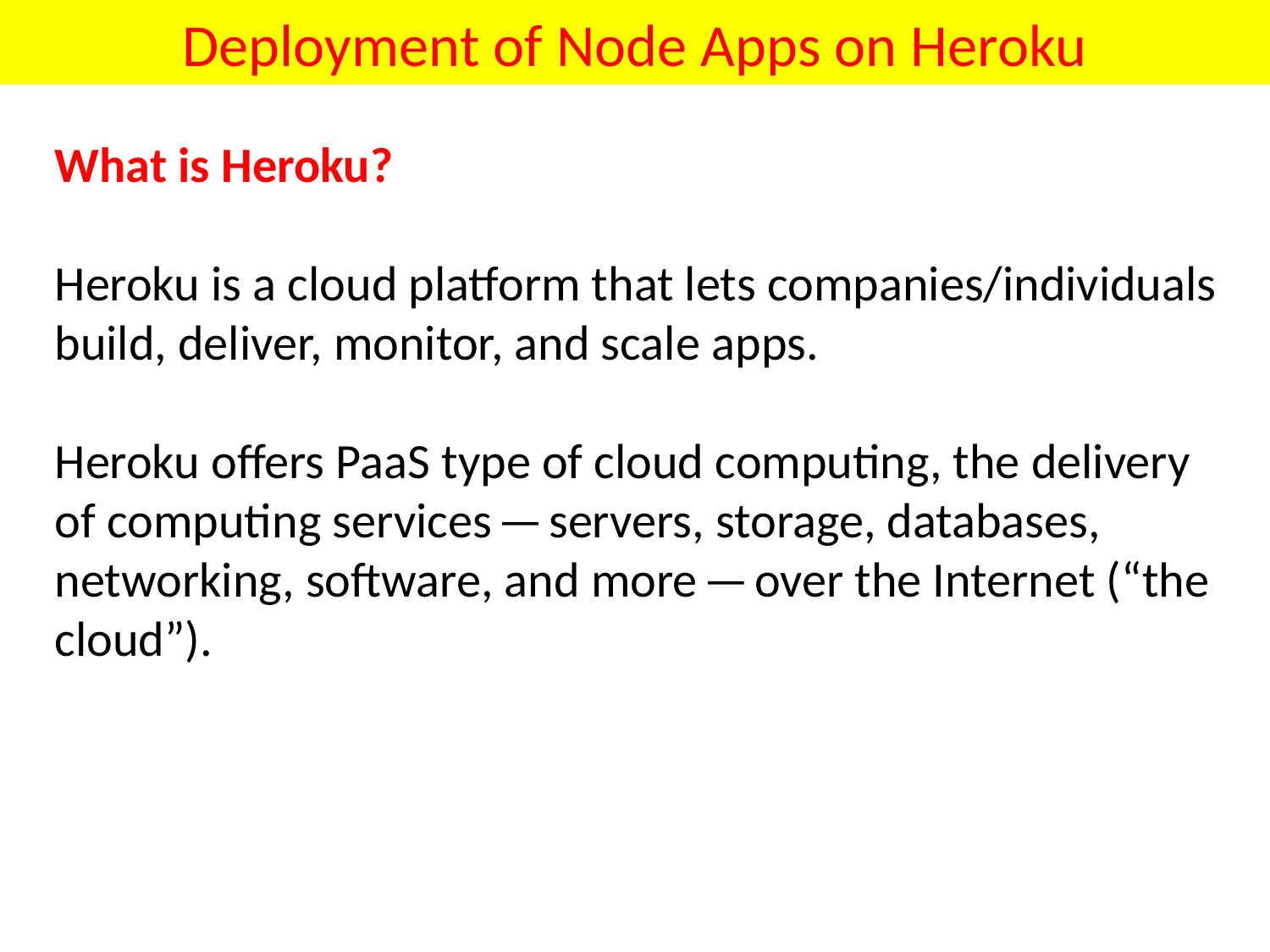

# Deployment of Node Apps on Heroku
What is Heroku?

Heroku is a cloud platform that lets companies/individuals build, deliver, monitor, and scale apps.

Heroku offers PaaS type of cloud computing, the delivery of computing services — servers, storage, databases, networking, software, and more — over the Internet (“the cloud”).